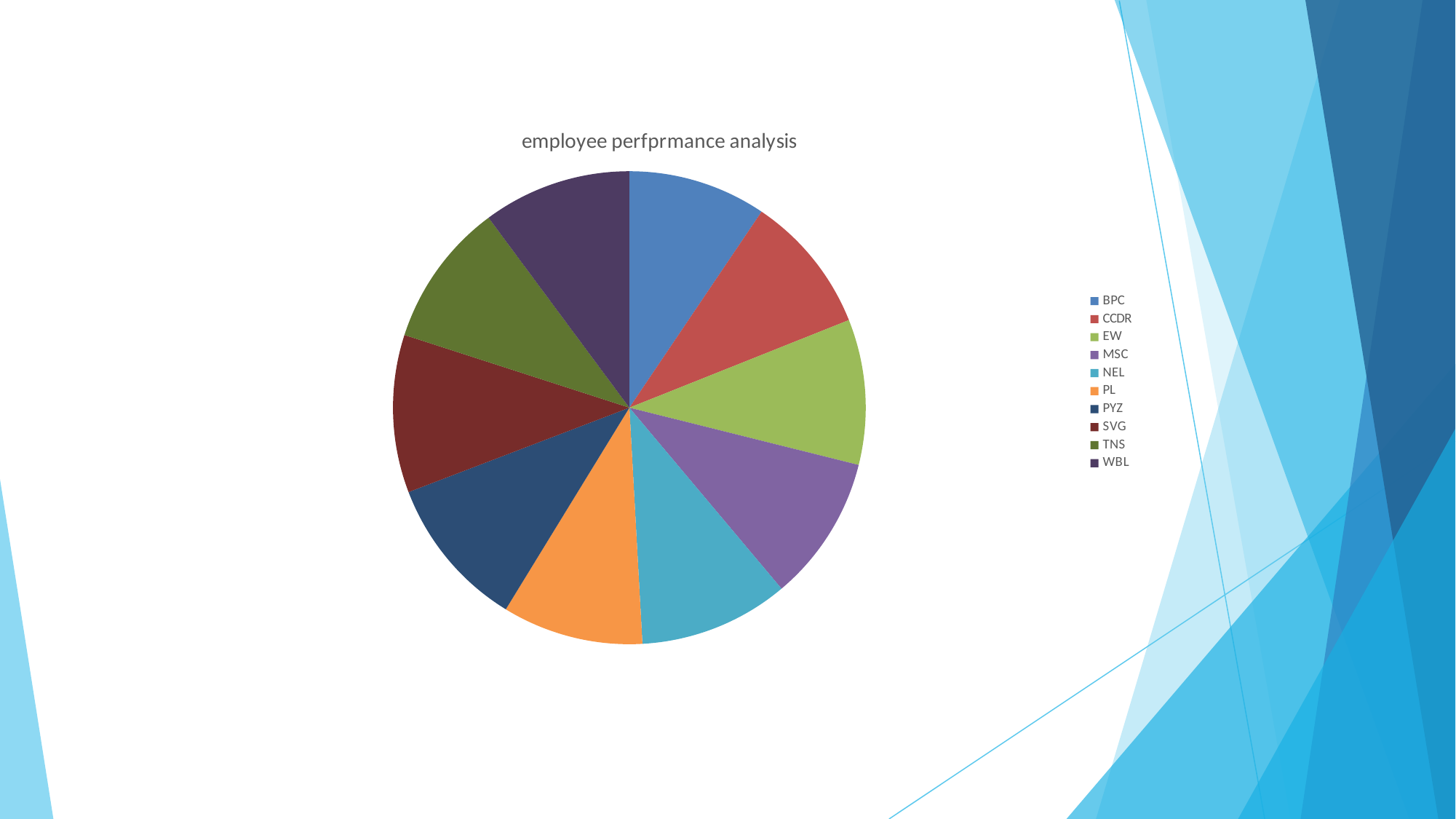

### Chart: employee perfprmance analysis

| Category | HIGH | VERY HIGH | (blank) |
|---|---|---|---|
| BPC | 327058.0 | 43160.0 | 400078.0 |
| CCDR | 329119.0 | 43465.0 | 386345.0 |
| EW | 343970.0 | 38789.0 | 359108.0 |
| MSC | 345236.0 | 28373.0 | 362043.0 |
| NEL | 354796.0 | 42054.0 | 364341.0 |
| PL | 333475.0 | 33471.0 | 392876.0 |
| PYZ | 361277.0 | 44070.0 | 343623.0 |
| SVG | 373359.0 | 42784.0 | 338573.0 |
| TNS | 341617.0 | 36301.0 | 353901.0 |
| WBL | 351461.0 | 37299.0 | 352478.0 |